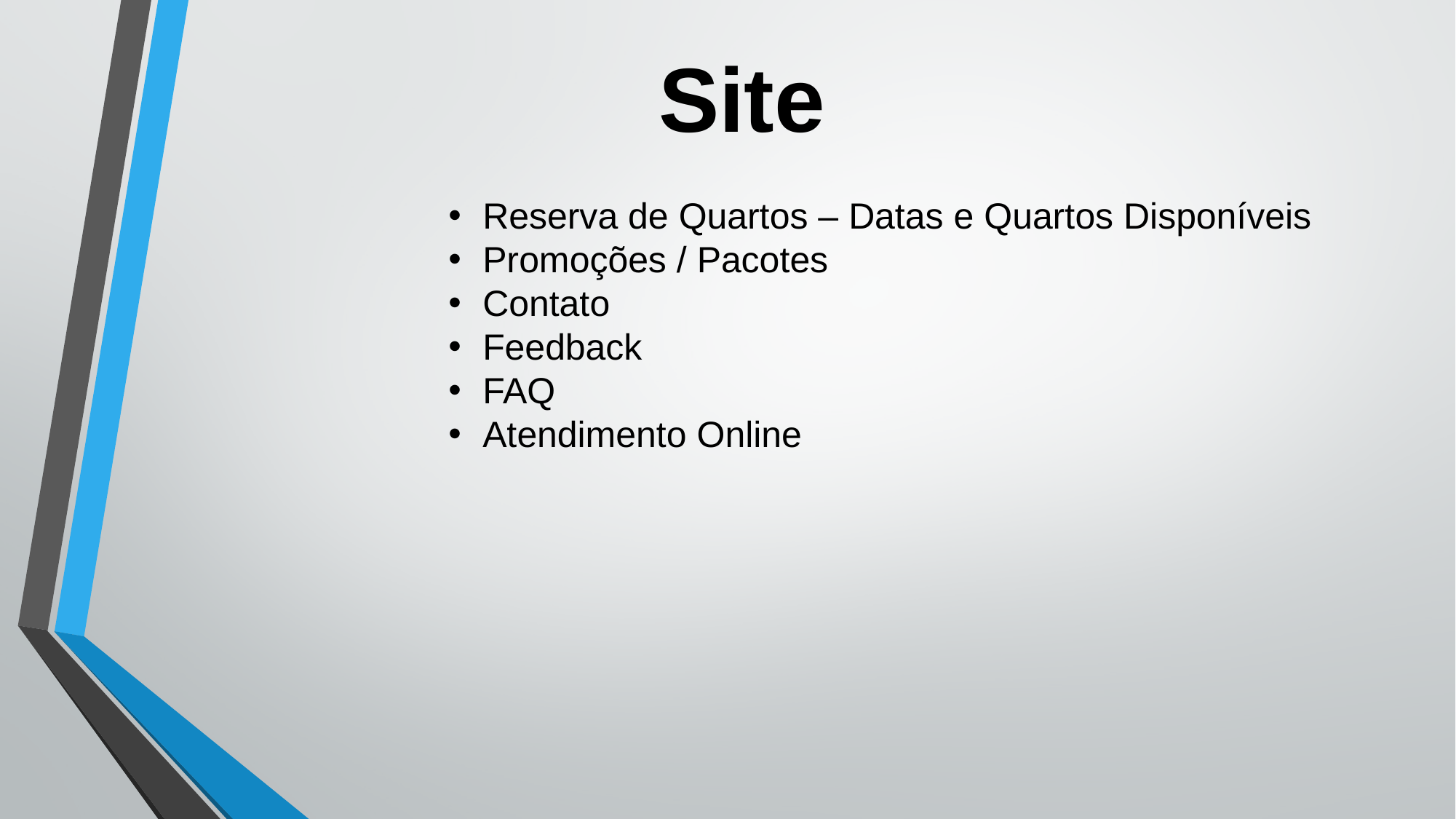

Site
Reserva de Quartos – Datas e Quartos Disponíveis
Promoções / Pacotes
Contato
Feedback
FAQ
Atendimento Online